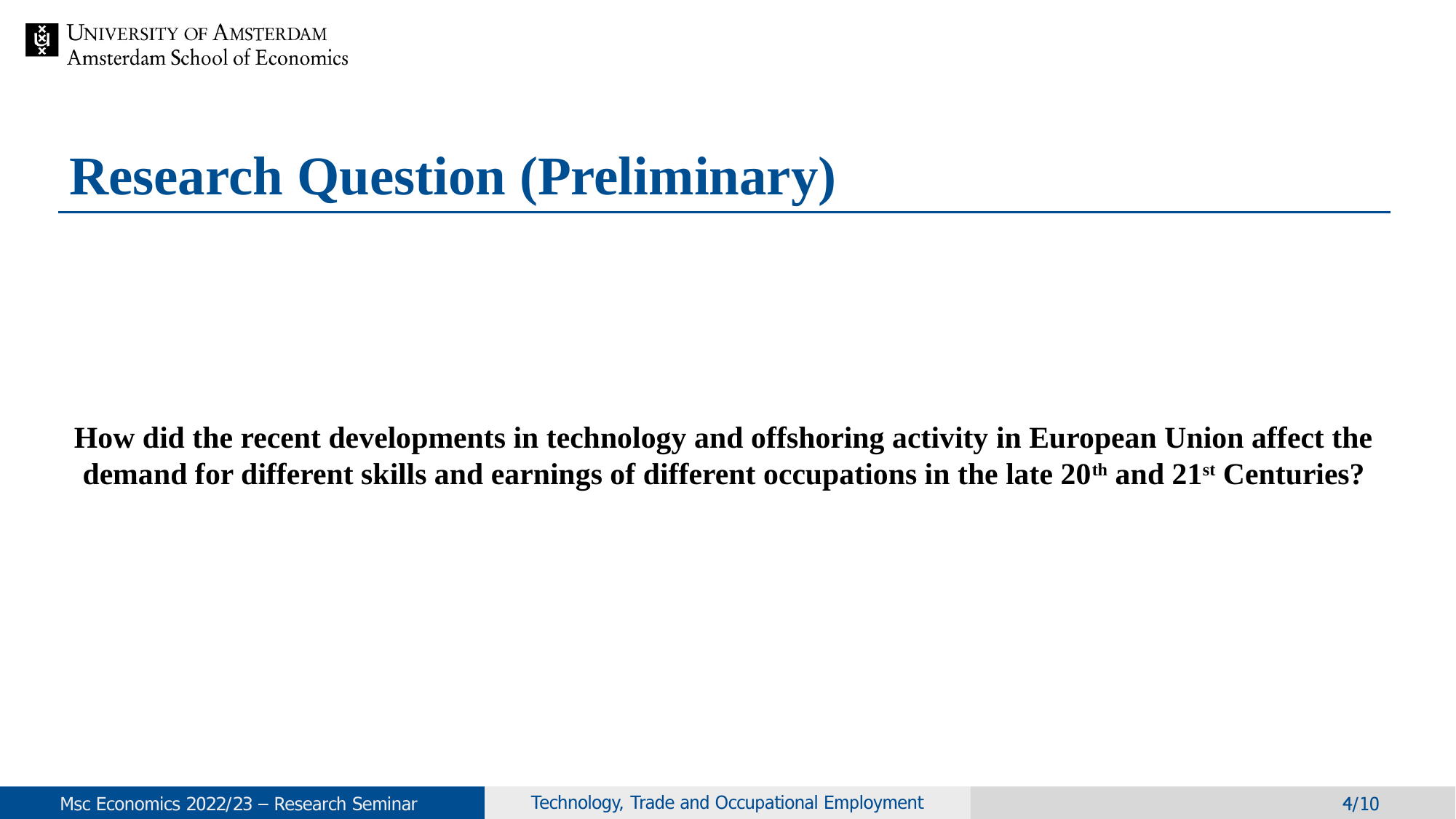

# Research Question (Preliminary)
How did the recent developments in technology and offshoring activity in European Union affect the demand for different skills and earnings of different occupations in the late 20th and 21st Centuries?